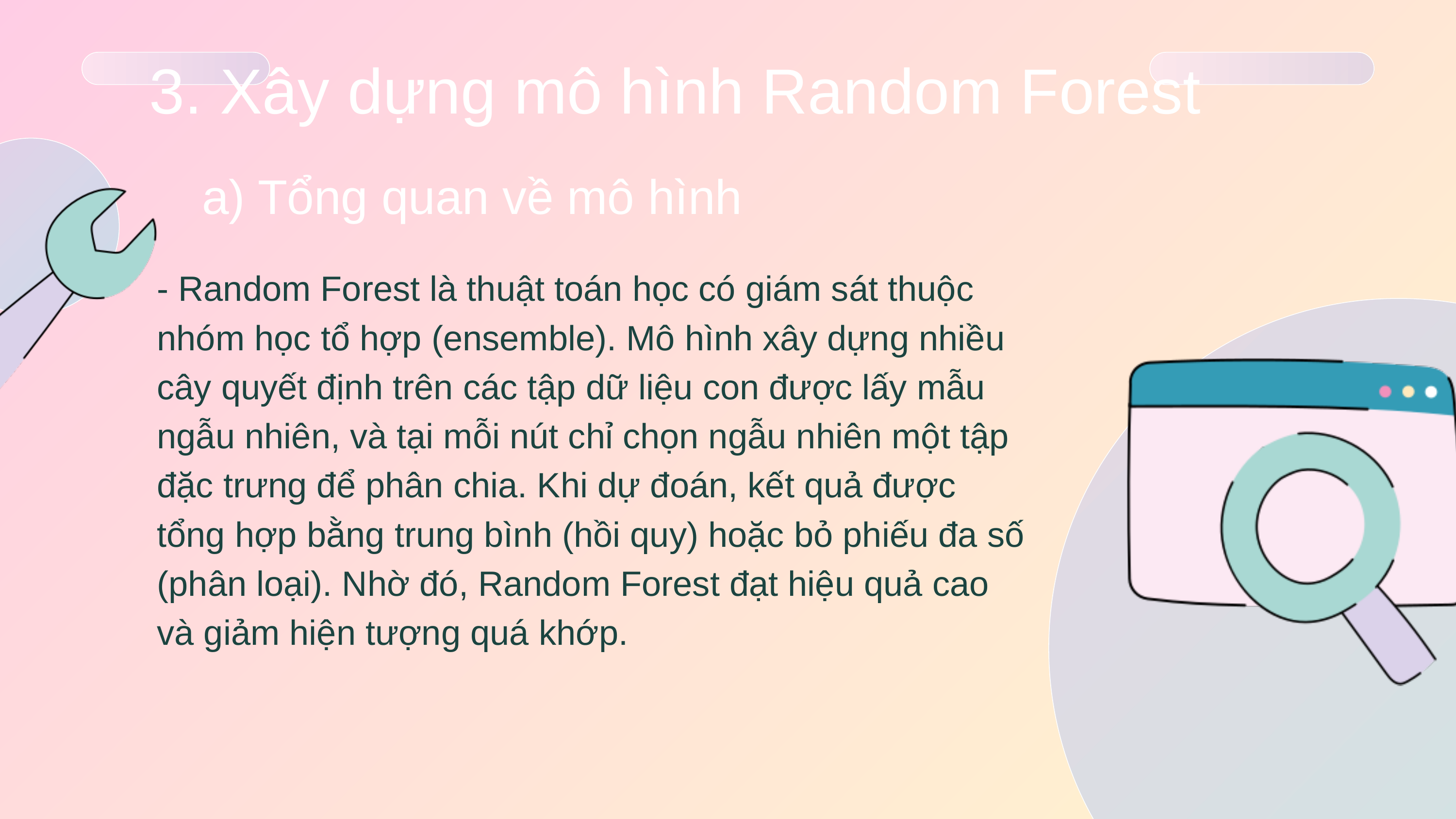

3. Xây dựng mô hình Random Forest

a) Tổng quan về mô hình

- Random Forest là thuật toán học có giám sát thuộc nhóm học tổ hợp (ensemble). Mô hình xây dựng nhiều cây quyết định trên các tập dữ liệu con được lấy mẫu ngẫu nhiên, và tại mỗi nút chỉ chọn ngẫu nhiên một tập đặc trưng để phân chia. Khi dự đoán, kết quả được tổng hợp bằng trung bình (hồi quy) hoặc bỏ phiếu đa số (phân loại). Nhờ đó, Random Forest đạt hiệu quả cao và giảm hiện tượng quá khớp.